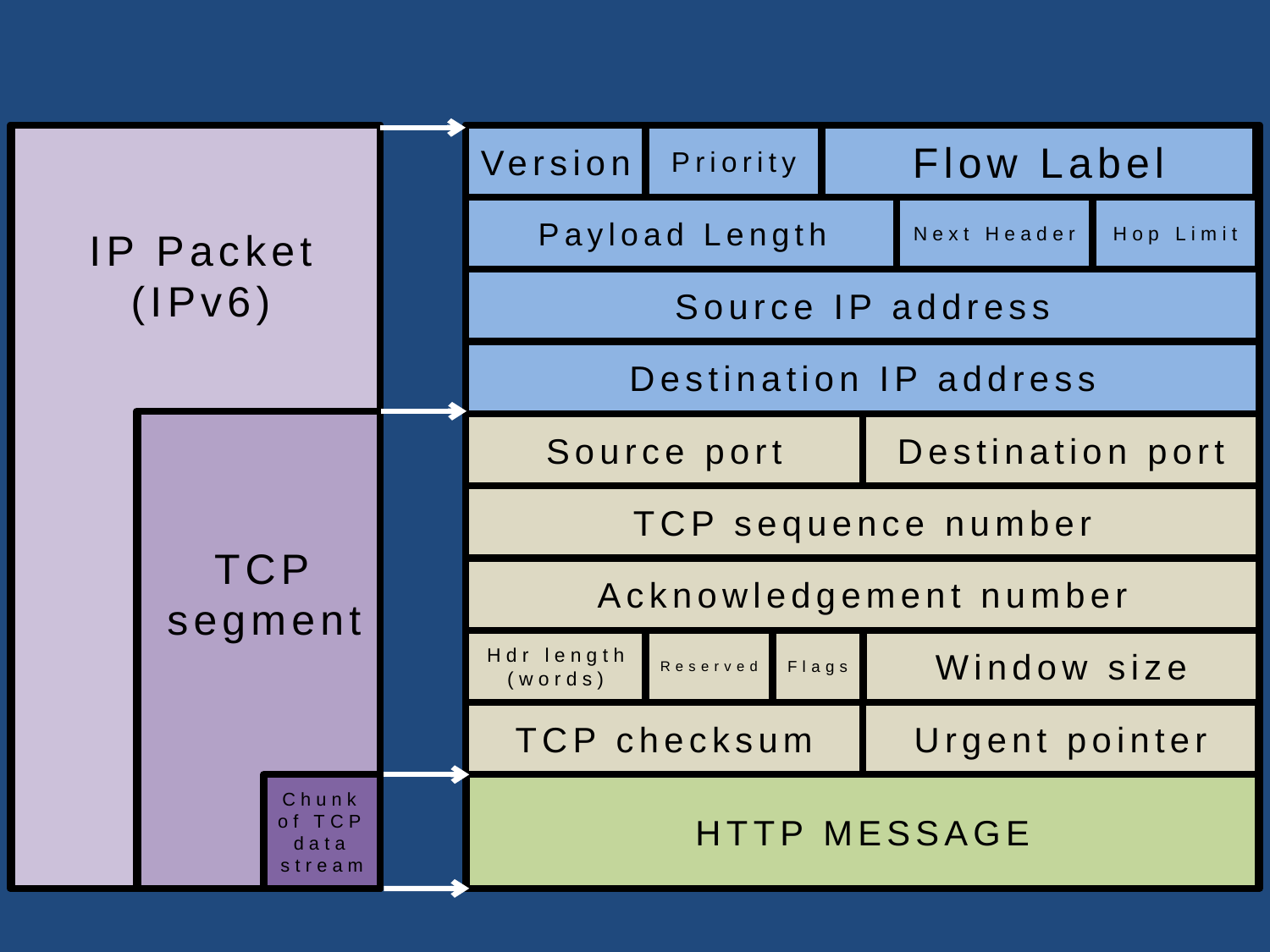

Priority
Flow Label
Version
Hop Limit
Next Header
Payload Length
Source IP address
Destination IP address
Source port
Destination port
TCP sequence number
Acknowledgement number
Reserved
Flags
Hdr length
(words)
Window size
TCP checksum
Urgent pointer
HTTP MESSAGE
IP Packet
(IPv6)

TCP segment
Chunk of TCP data stream